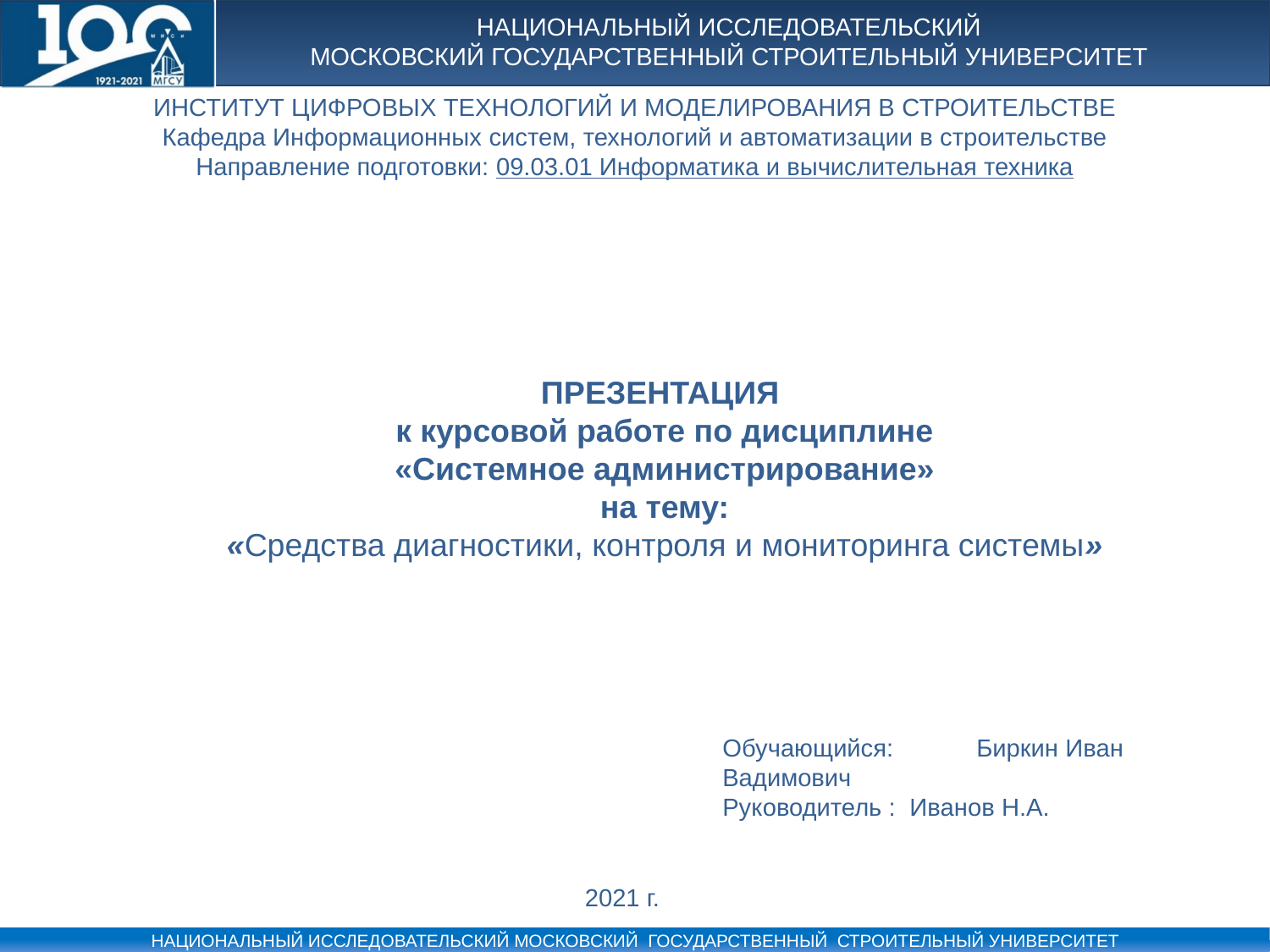

НАЦИОНАЛЬНЫЙ ИССЛЕДОВАТЕЛЬСКИЙ
МОСКОВСКИЙ ГОСУДАРСТВЕННЫЙ СТРОИТЕЛЬНЫЙ УНИВЕРСИТЕТ
ИНСТИТУТ ЦИФРОВЫХ ТЕХНОЛОГИЙ И МОДЕЛИРОВАНИЯ В СТРОИТЕЛЬСТВЕ
Кафедра Информационных систем, технологий и автоматизации в строительстве
Направление подготовки: 09.03.01 Информатика и вычислительная техника
ПРЕЗЕНТАЦИЯ
к курсовой работе по дисциплине
«Системное администрирование»
на тему:
«Средства диагностики, контроля и мониторинга системы»
Обучающийся:	Биркин Иван Вадимович
Руководитель :  Иванов Н.А.
2021 г.